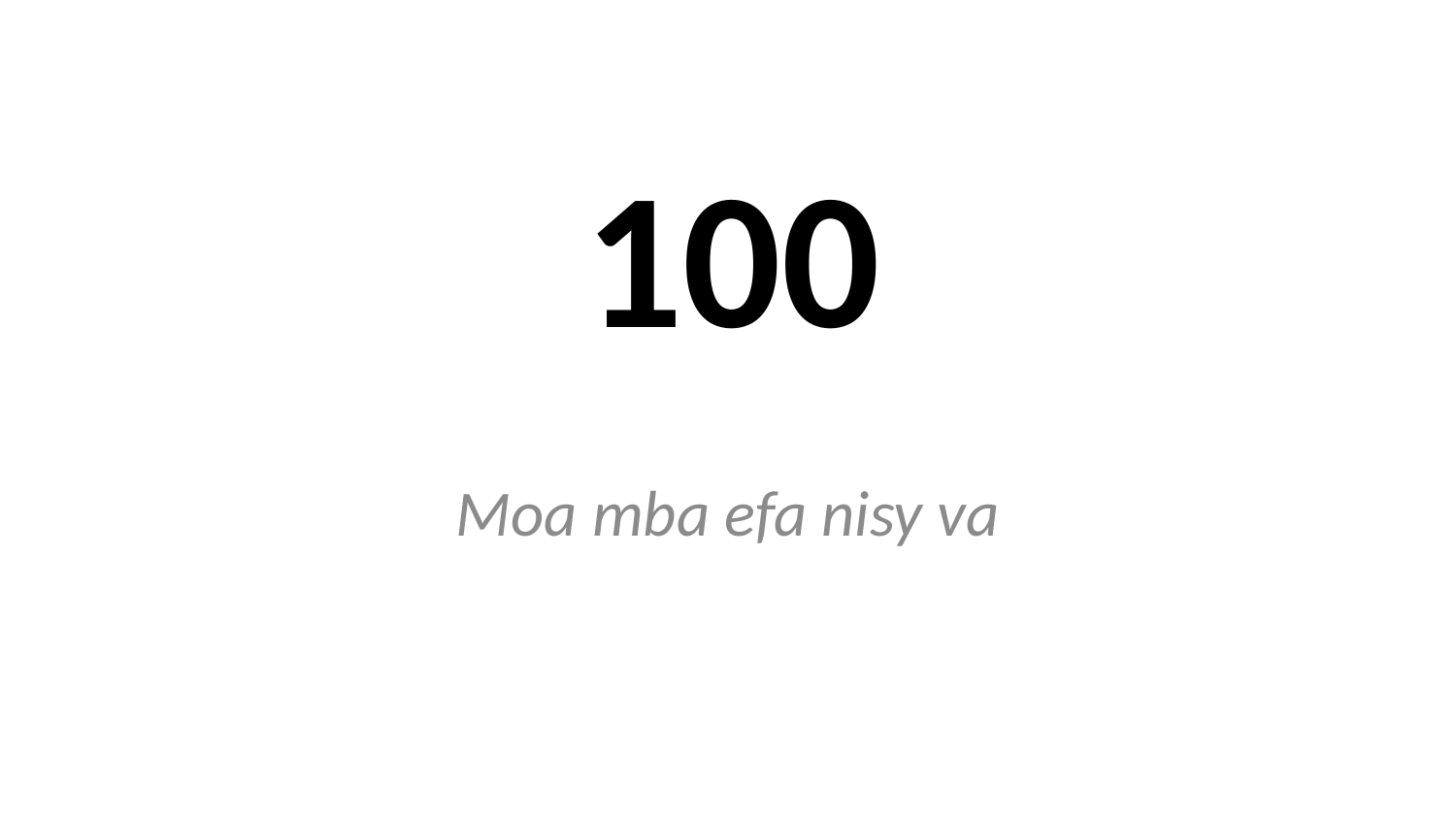

# 100
Moa mba efa nisy va